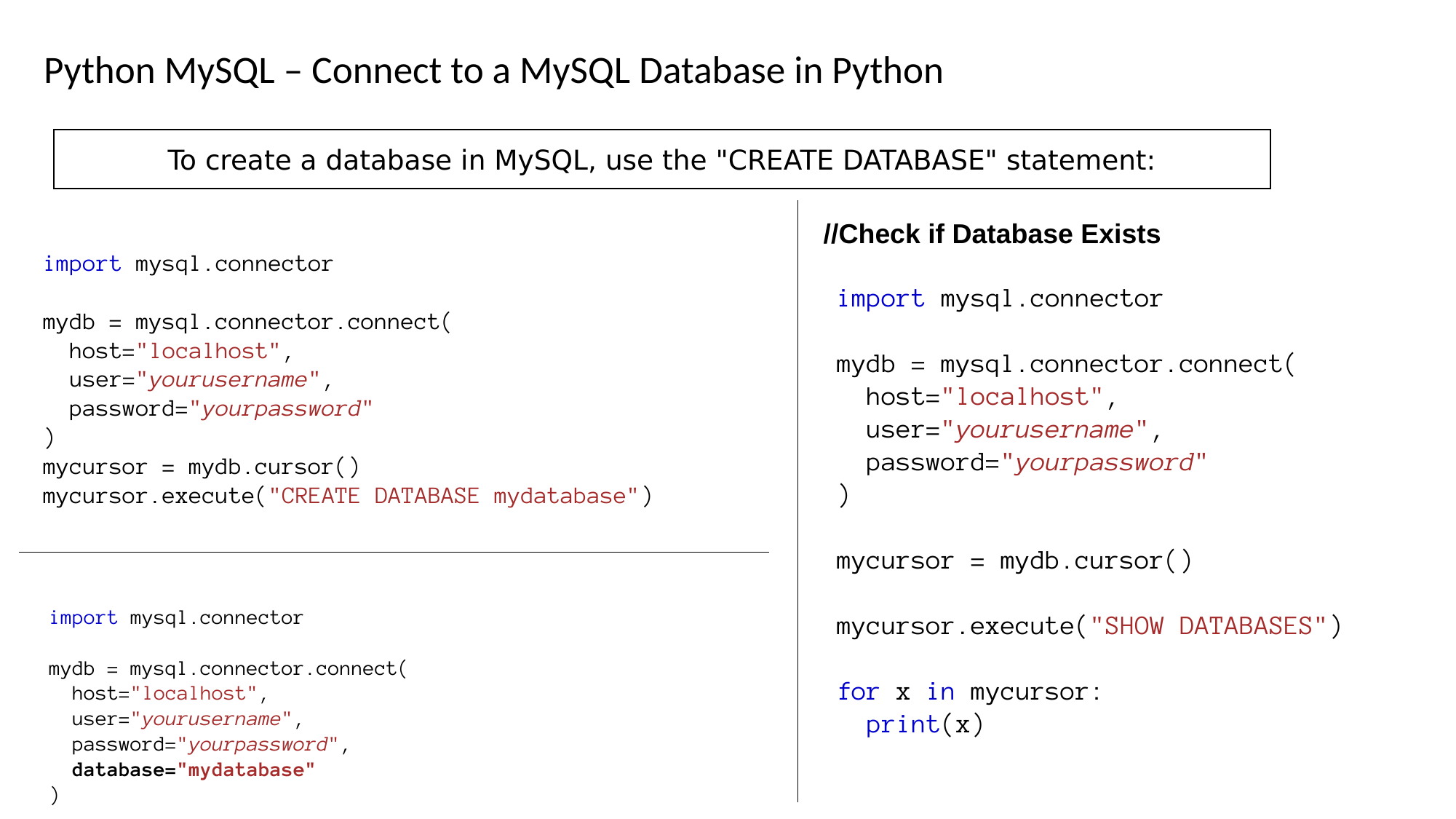

# Python MySQL – Connect to a MySQL Database in Python
To create a database in MySQL, use the "CREATE DATABASE" statement:
//Check if Database Exists

import mysql.connector
mydb = mysql.connector.connect(
  host="localhost",
  user="yourusername",
  password="yourpassword"
)
mycursor = mydb.cursor()
mycursor.execute("CREATE DATABASE mydatabase")
import mysql.connector
mydb = mysql.connector.connect(
  host="localhost",
  user="yourusername",
  password="yourpassword"
)
mycursor = mydb.cursor()
mycursor.execute("SHOW DATABASES")
for x in mycursor:
  print(x)
import mysql.connector
mydb = mysql.connector.connect(
  host="localhost",
  user="yourusername",
  password="yourpassword",
  database="mydatabase"
)